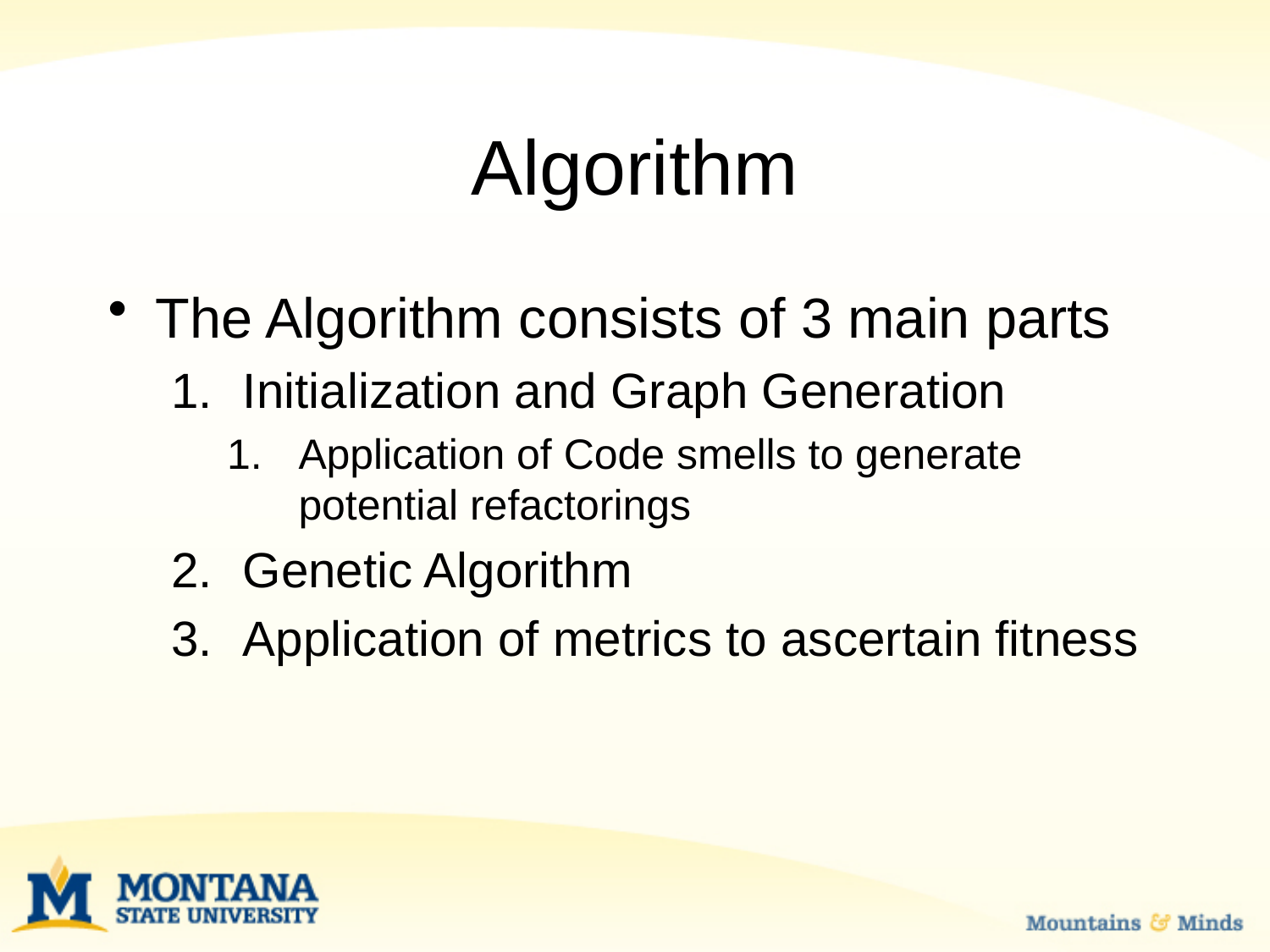

# Algorithm
The Algorithm consists of 3 main parts
Initialization and Graph Generation
Application of Code smells to generate potential refactorings
Genetic Algorithm
Application of metrics to ascertain fitness